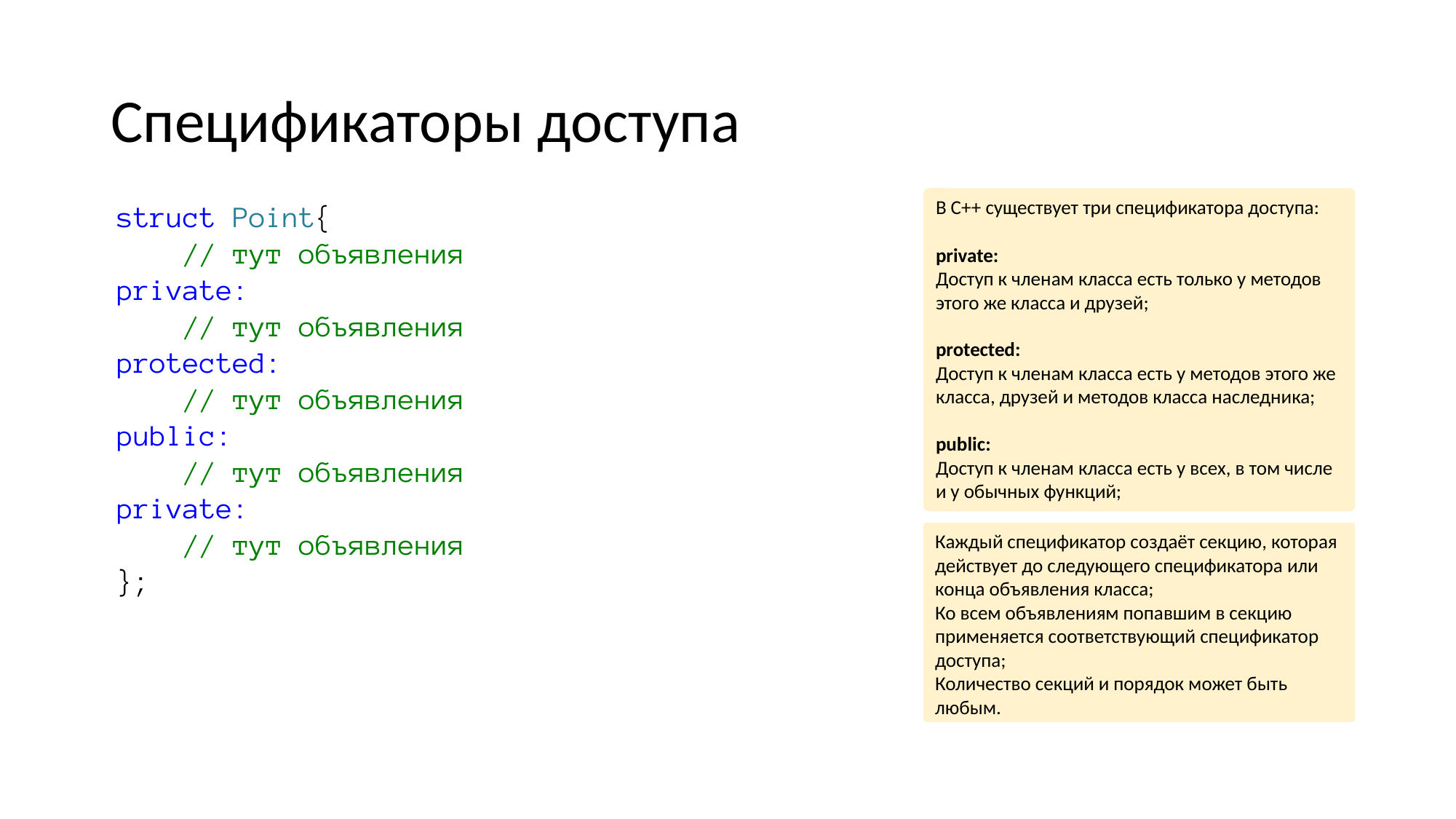

# Спецификаторы доступа
В С++ существует три спецификатора доступа:

private:
Доступ к членам класса есть только у методов этого же класса и друзей;

protected:
Доступ к членам класса есть у методов этого же класса, друзей и методов класса наследника;

public:
Доступ к членам класса есть у всех, в том числе и у обычных функций;

struct Point{
    // тут объявления
private:
    // тут объявления
protected:
    // тут объявления
public:
    // тут объявления
private:
    // тут объявления
};

Каждый спецификатор создаёт секцию, которая действует до следующего спецификатора или конца объявления класса;
Ко всем объявлениям попавшим в секцию применяется соответствующий спецификатор доступа;
Количество секций и порядок может быть любым.